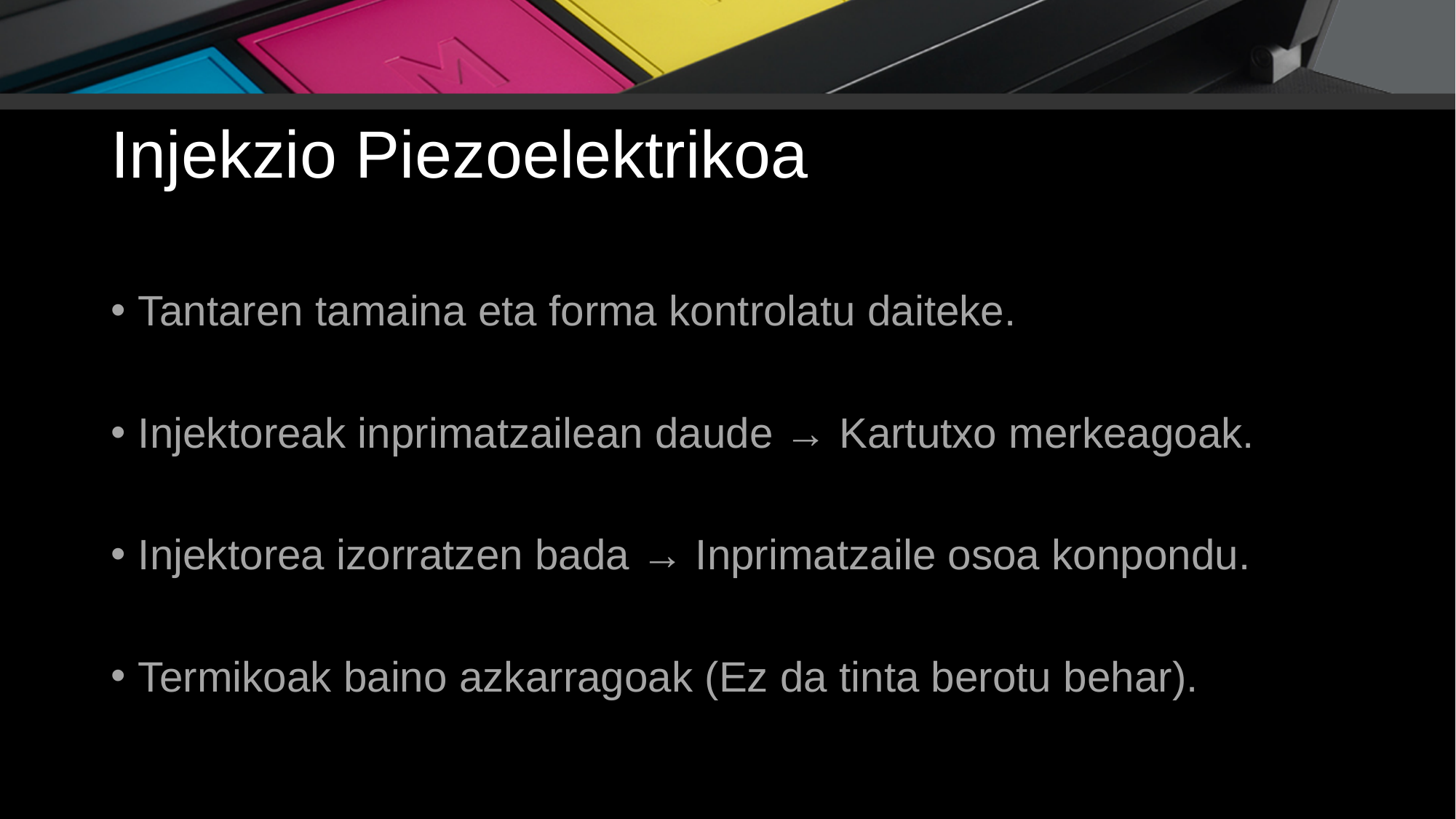

# Injekzio Piezoelektrikoa

Tantaren tamaina eta forma kontrolatu daiteke.

Injektoreak inprimatzailean daude → Kartutxo merkeagoak.

Injektorea izorratzen bada → Inprimatzaile osoa konpondu.

Termikoak baino azkarragoak (Ez da tinta berotu behar).